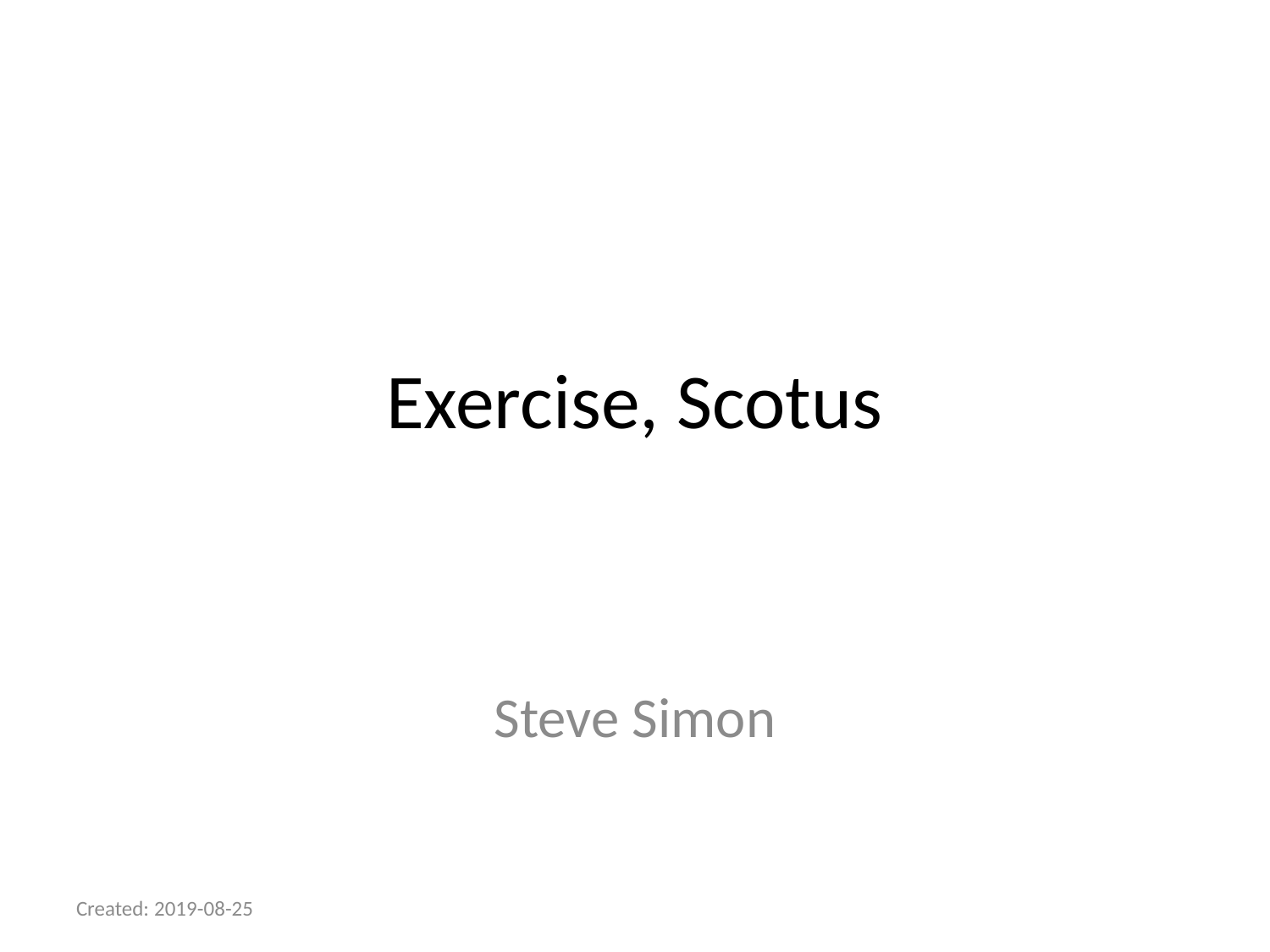

# Exercise, Scotus
Steve Simon
Created: 2019-08-25